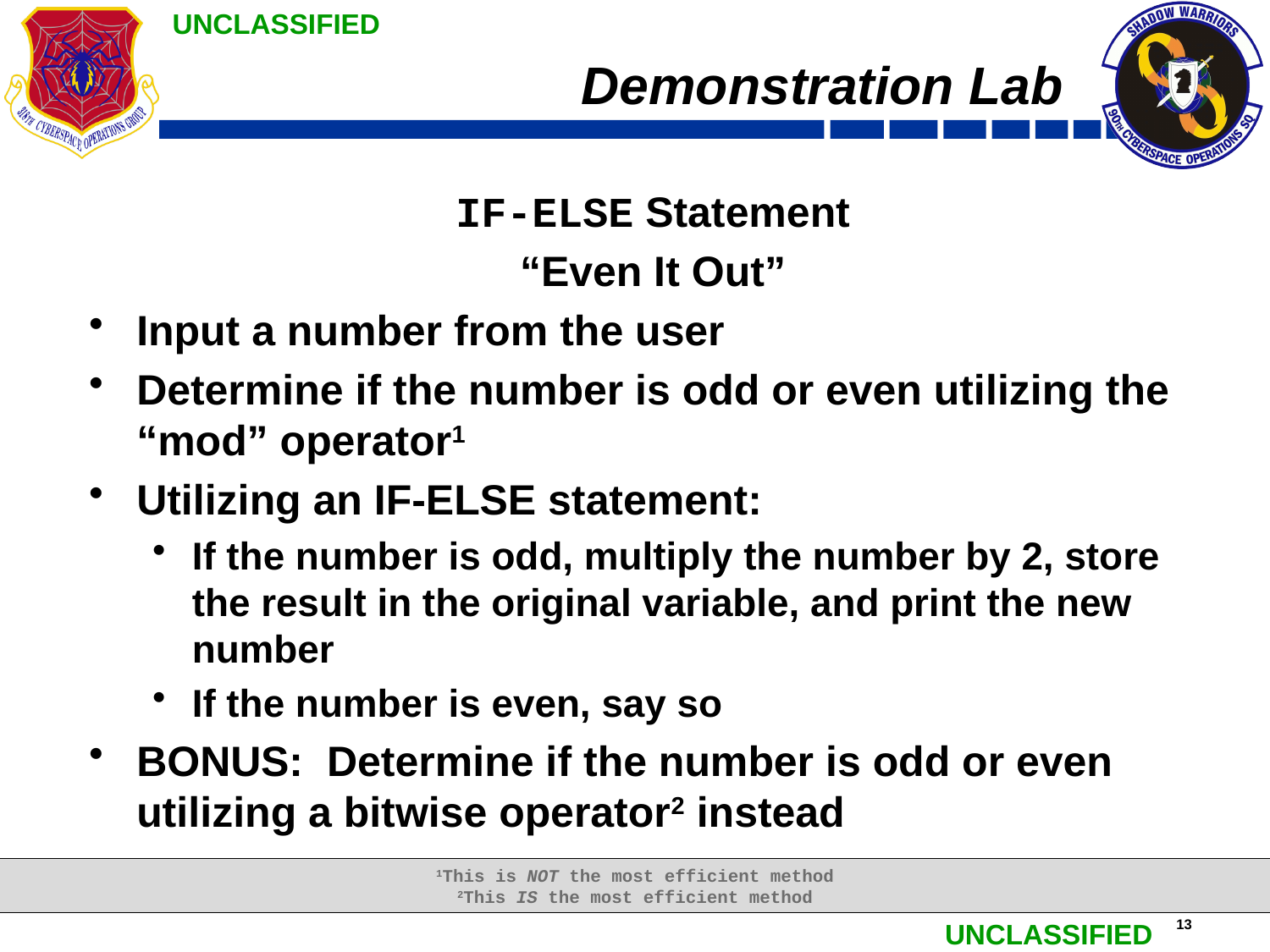

# Demonstration Lab
IF-ELSE Statement
“Even It Out”
Input a number from the user
Determine if the number is odd or even utilizing the “mod” operator1
Utilizing an IF-ELSE statement:
If the number is odd, multiply the number by 2, store the result in the original variable, and print the new number
If the number is even, say so
BONUS:  Determine if the number is odd or even utilizing a bitwise operator2 instead

1This is NOT the most efficient method
2This IS the most efficient method